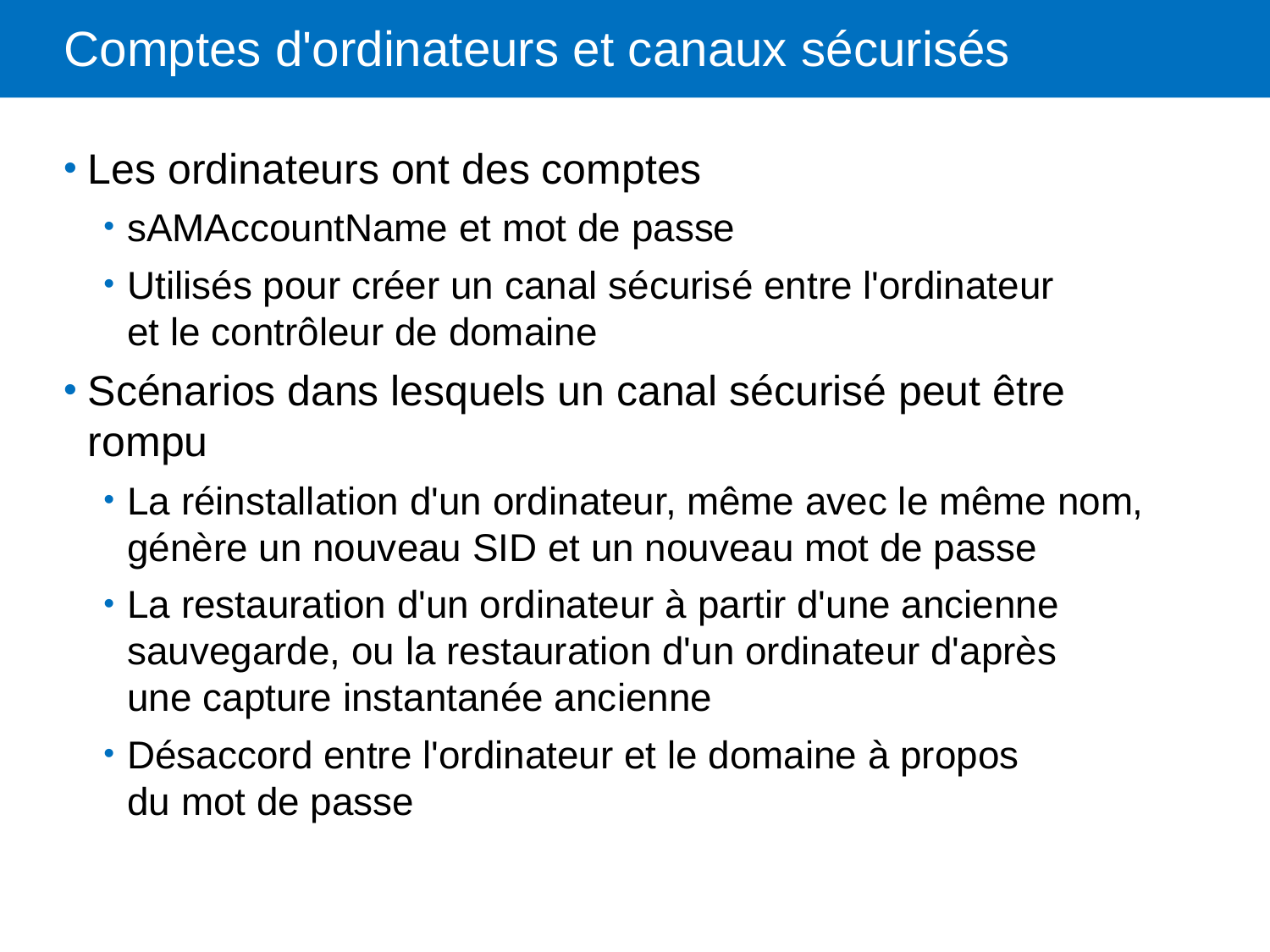

# Comptes d'ordinateurs et canaux sécurisés
Les ordinateurs ont des comptes
sAMAccountName et mot de passe
Utilisés pour créer un canal sécurisé entre l'ordinateur et le contrôleur de domaine
Scénarios dans lesquels un canal sécurisé peut être rompu
La réinstallation d'un ordinateur, même avec le même nom, génère un nouveau SID et un nouveau mot de passe
La restauration d'un ordinateur à partir d'une ancienne sauvegarde, ou la restauration d'un ordinateur d'après une capture instantanée ancienne
Désaccord entre l'ordinateur et le domaine à propos du mot de passe